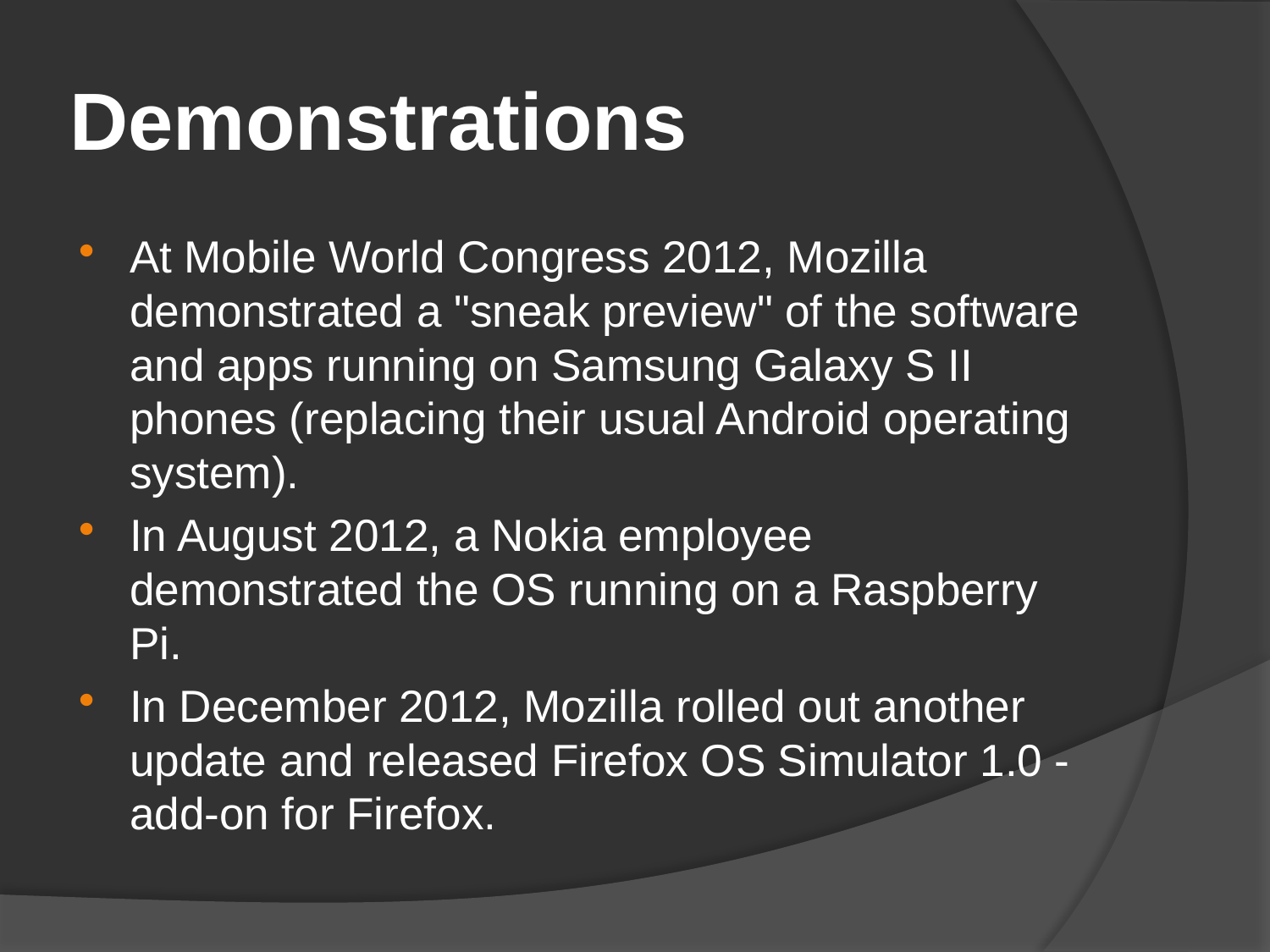

# Demonstrations
At Mobile World Congress 2012, Mozilla demonstrated a "sneak preview" of the software and apps running on Samsung Galaxy S II phones (replacing their usual Android operating system).
In August 2012, a Nokia employee demonstrated the OS running on a Raspberry Pi.
In December 2012, Mozilla rolled out another update and released Firefox OS Simulator 1.0 - add-on for Firefox.